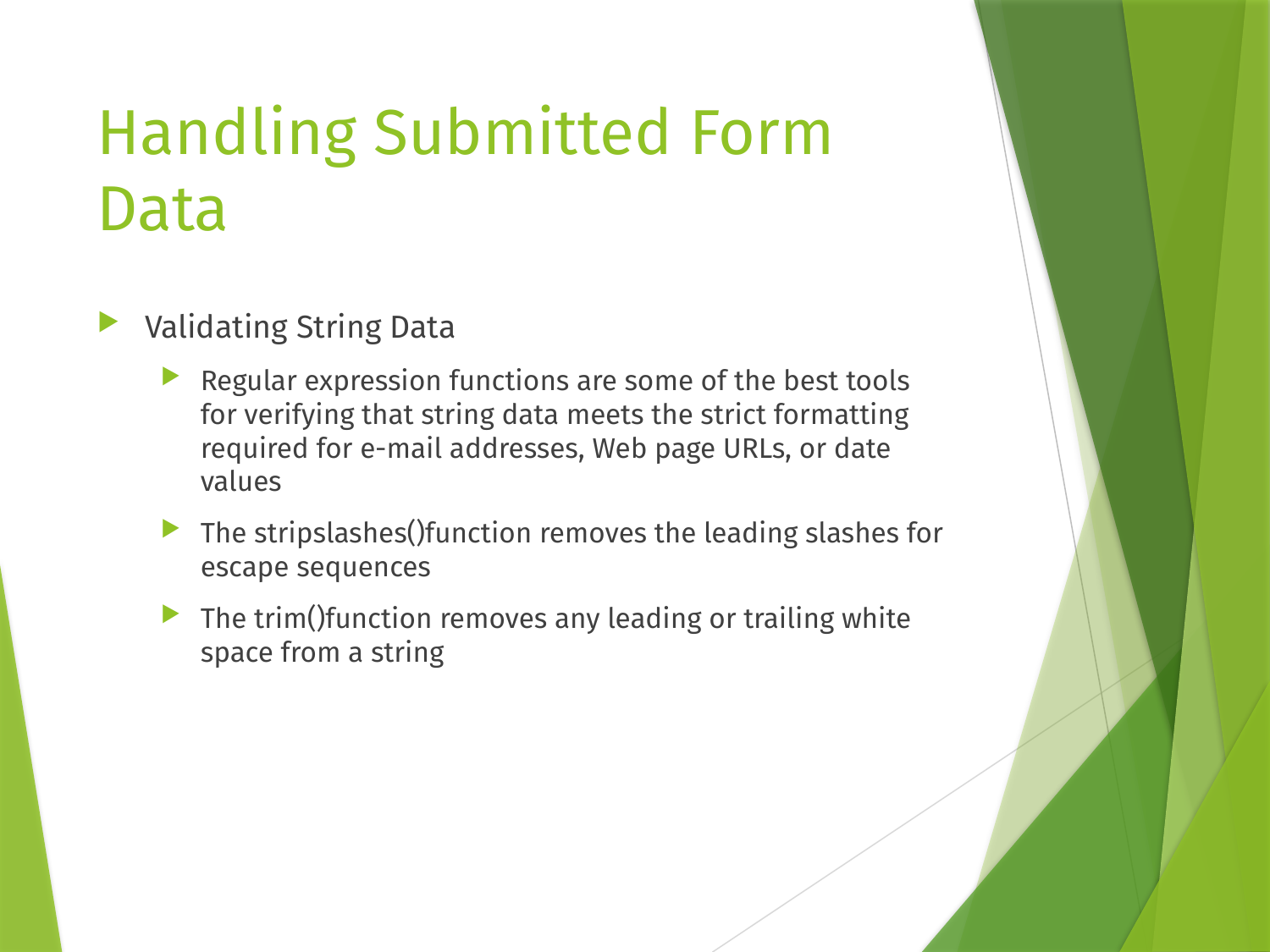

# Handling Submitted Form Data
Validating String Data
Regular expression functions are some of the best tools for verifying that string data meets the strict formatting required for e-mail addresses, Web page URLs, or date values
The stripslashes()function removes the leading slashes for escape sequences
The trim()function removes any leading or trailing white space from a string